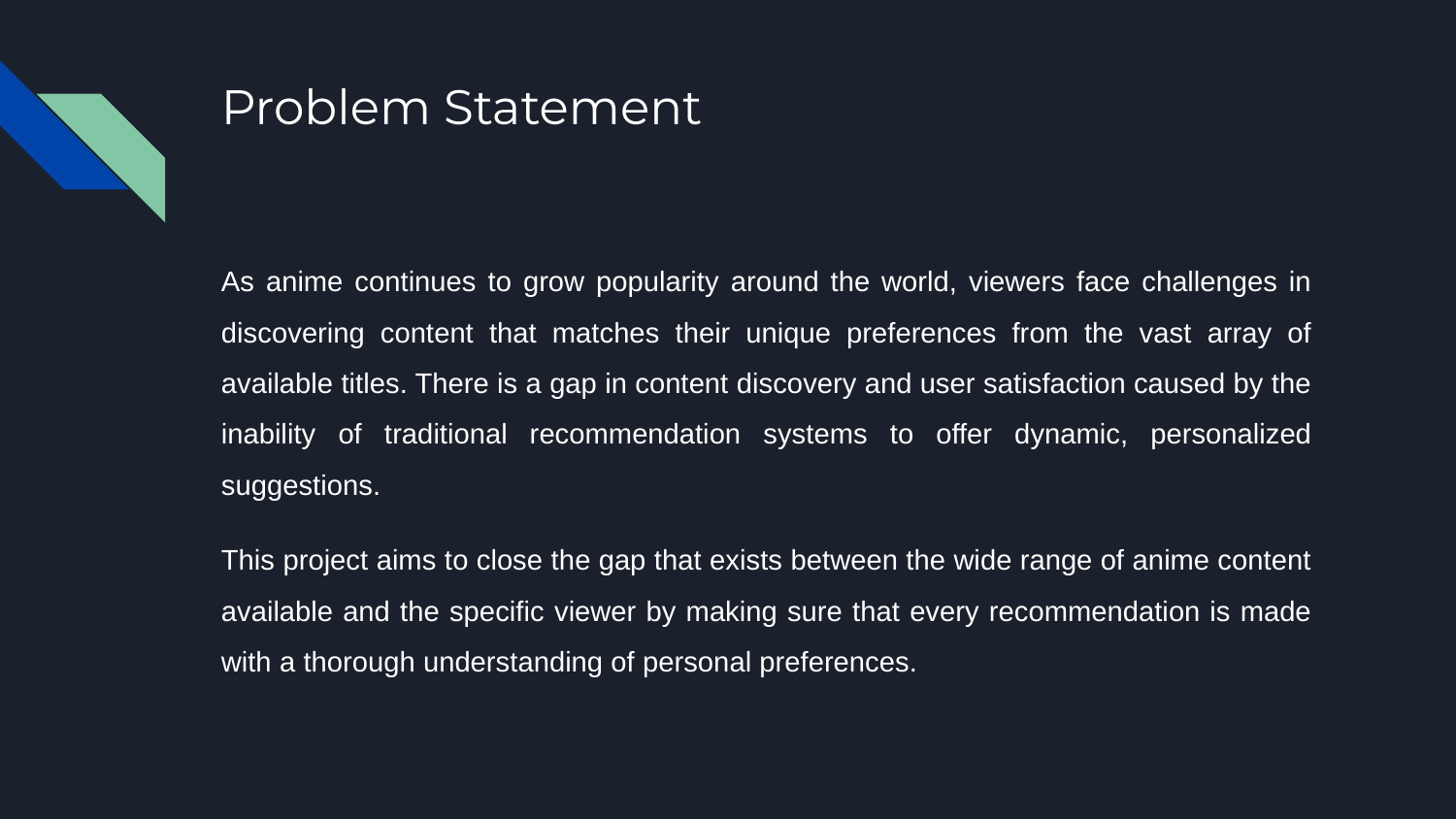

# Problem Statement
As anime continues to grow popularity around the world, viewers face challenges in discovering content that matches their unique preferences from the vast array of available titles. There is a gap in content discovery and user satisfaction caused by the inability of traditional recommendation systems to offer dynamic, personalized suggestions.
This project aims to close the gap that exists between the wide range of anime content available and the specific viewer by making sure that every recommendation is made with a thorough understanding of personal preferences.